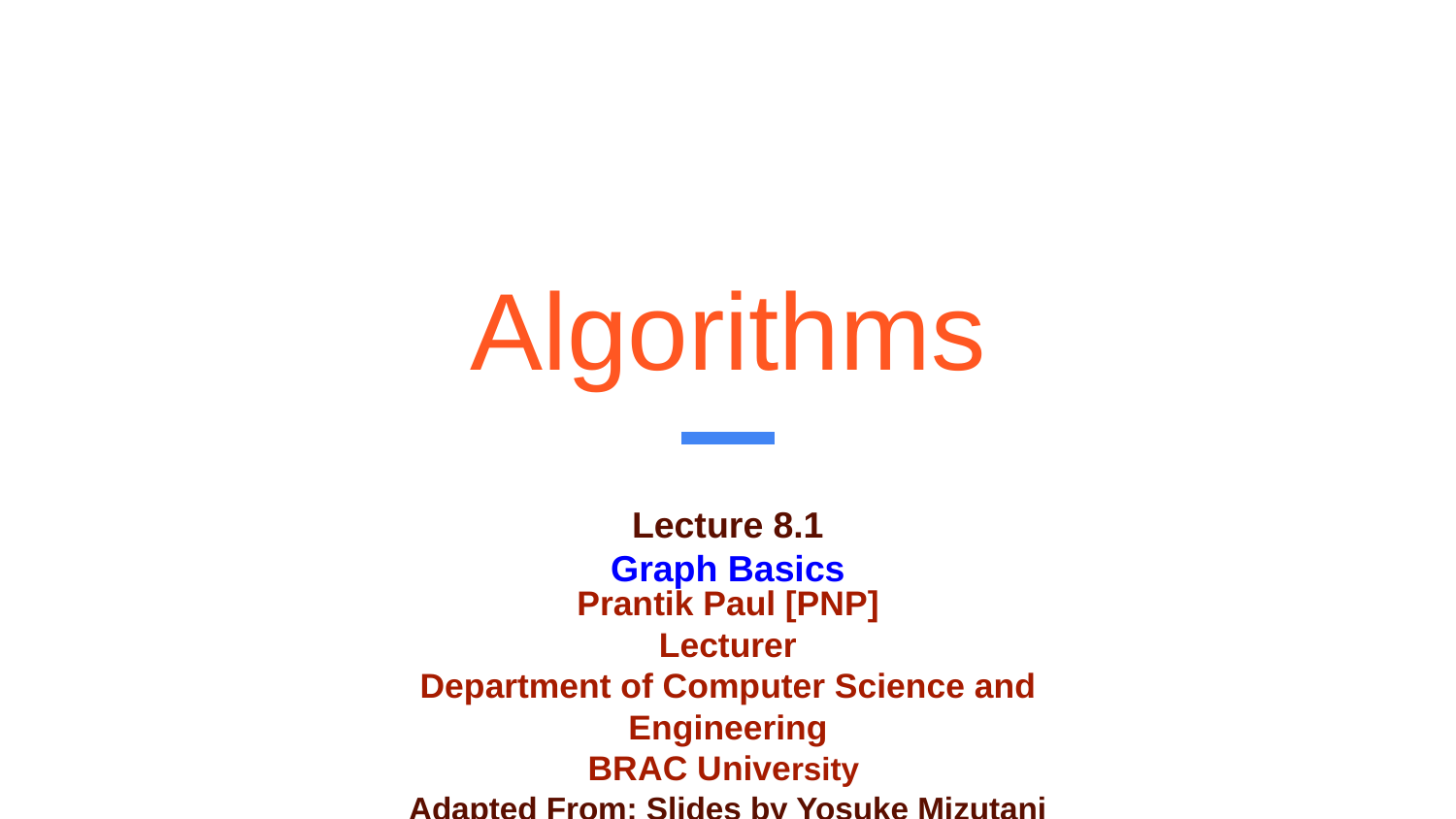

# Algorithms
Lecture 8.1
Graph Basics
Prantik Paul [PNP]
Lecturer
Department of Computer Science and Engineering
BRAC University
Adapted From: Slides by Yosuke Mizutani